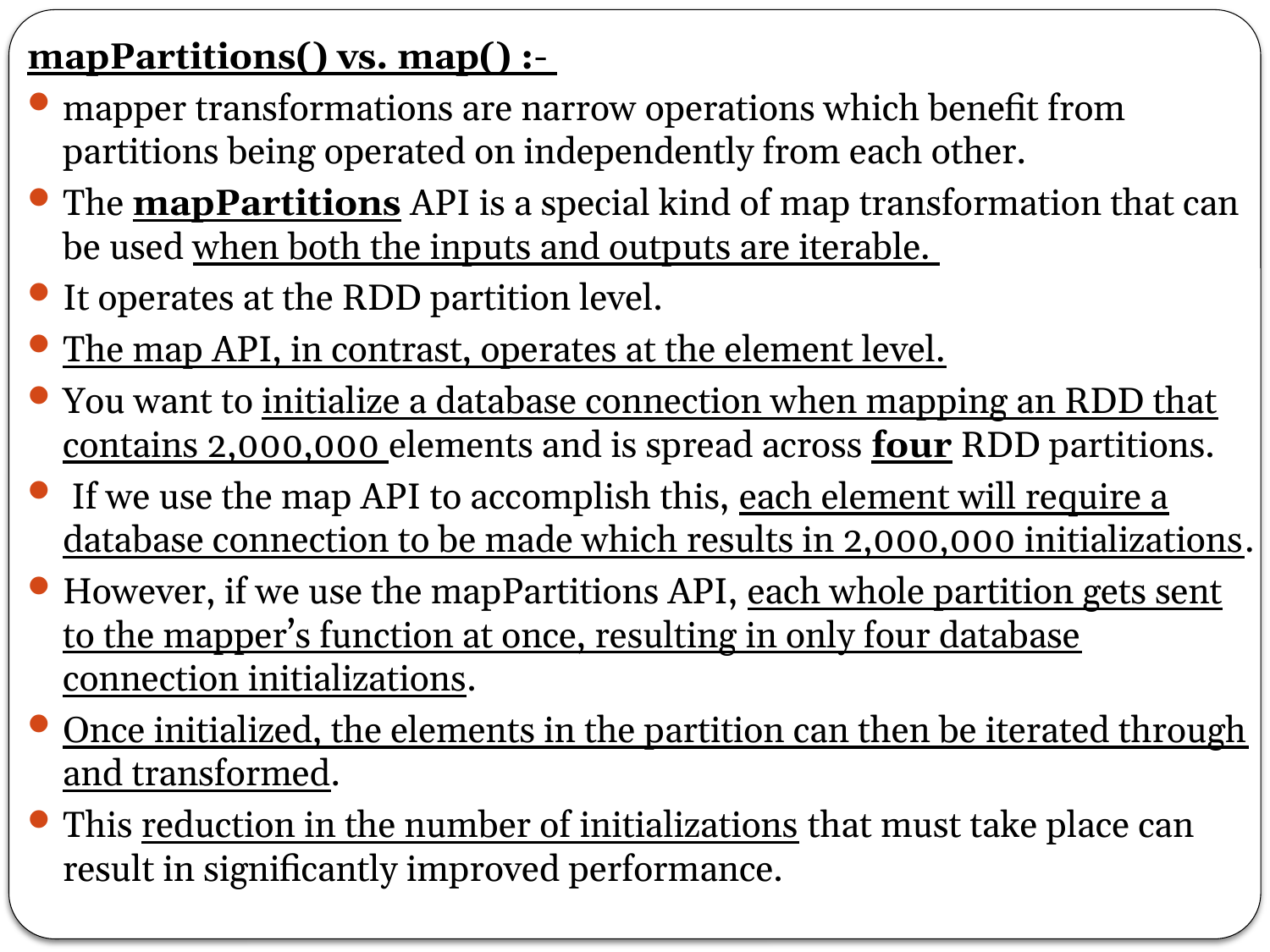

mapPartitions() vs. map() :-
mapper transformations are narrow operations which benefit from partitions being operated on independently from each other.
The mapPartitions API is a special kind of map transformation that can be used when both the inputs and outputs are iterable.
It operates at the RDD partition level.
The map API, in contrast, operates at the element level.
You want to initialize a database connection when mapping an RDD that contains 2,000,000 elements and is spread across four RDD partitions.
 If we use the map API to accomplish this, each element will require a database connection to be made which results in 2,000,000 initializations.
However, if we use the mapPartitions API, each whole partition gets sent to the mapper’s function at once, resulting in only four database connection initializations.
Once initialized, the elements in the partition can then be iterated through and transformed.
This reduction in the number of initializations that must take place can result in significantly improved performance.